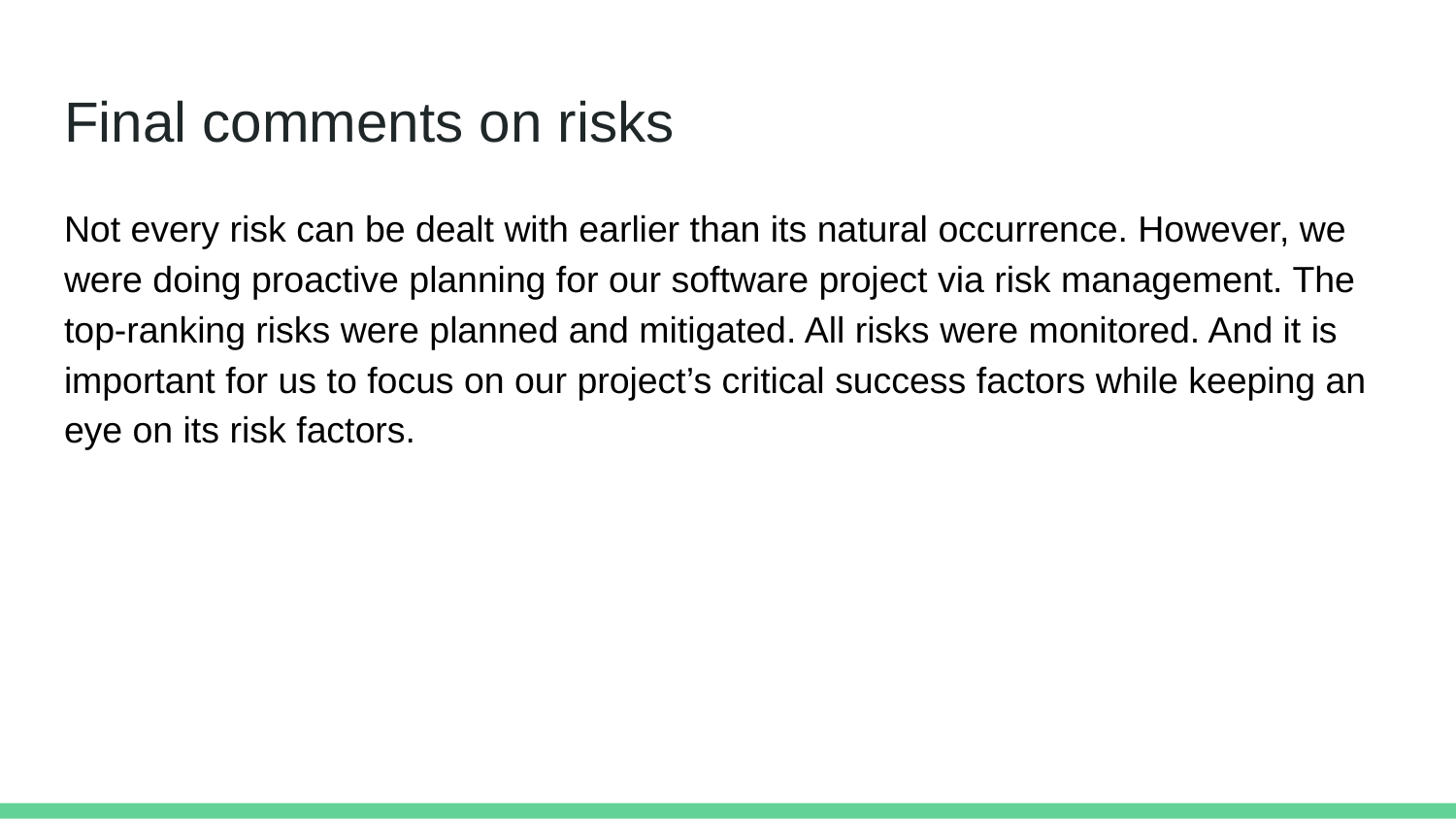

# Final comments on risks
Not every risk can be dealt with earlier than its natural occurrence. However, we were doing proactive planning for our software project via risk management. The top-ranking risks were planned and mitigated. All risks were monitored. And it is important for us to focus on our project’s critical success factors while keeping an eye on its risk factors.